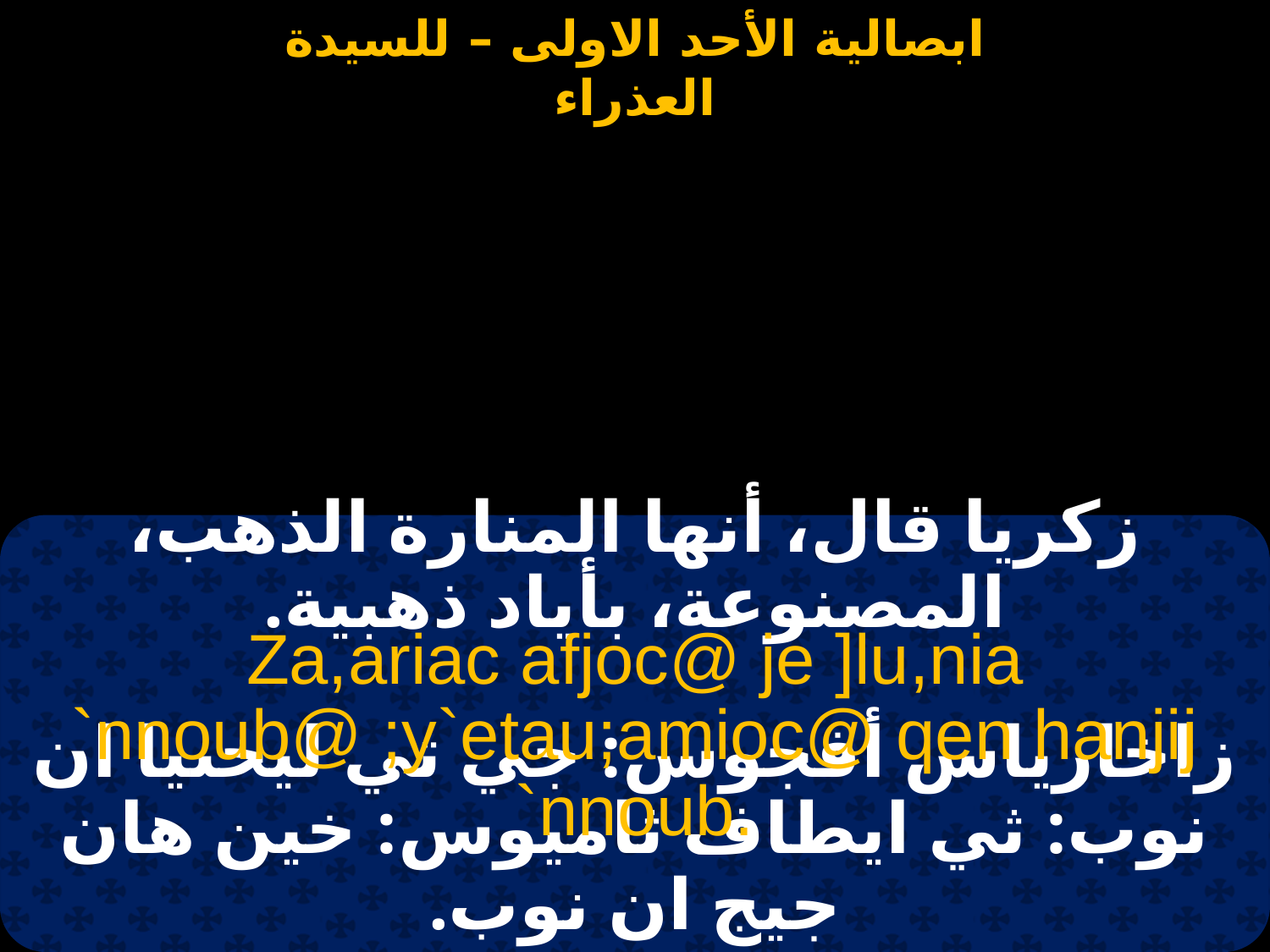

#
زكريا قال، أنها المنارة الذهب، المصنوعة، بأياد ذهبية.
Za,ariac afjoc@ je ]lu,nia `nnoub@ ;y`etau;amioc@ qen hanjij `nnoub.
زاخارياس أفجوس: جي تي ليخنيا ان نوب: ثي ايطاف ثاميوس: خين هان جيج ان نوب.